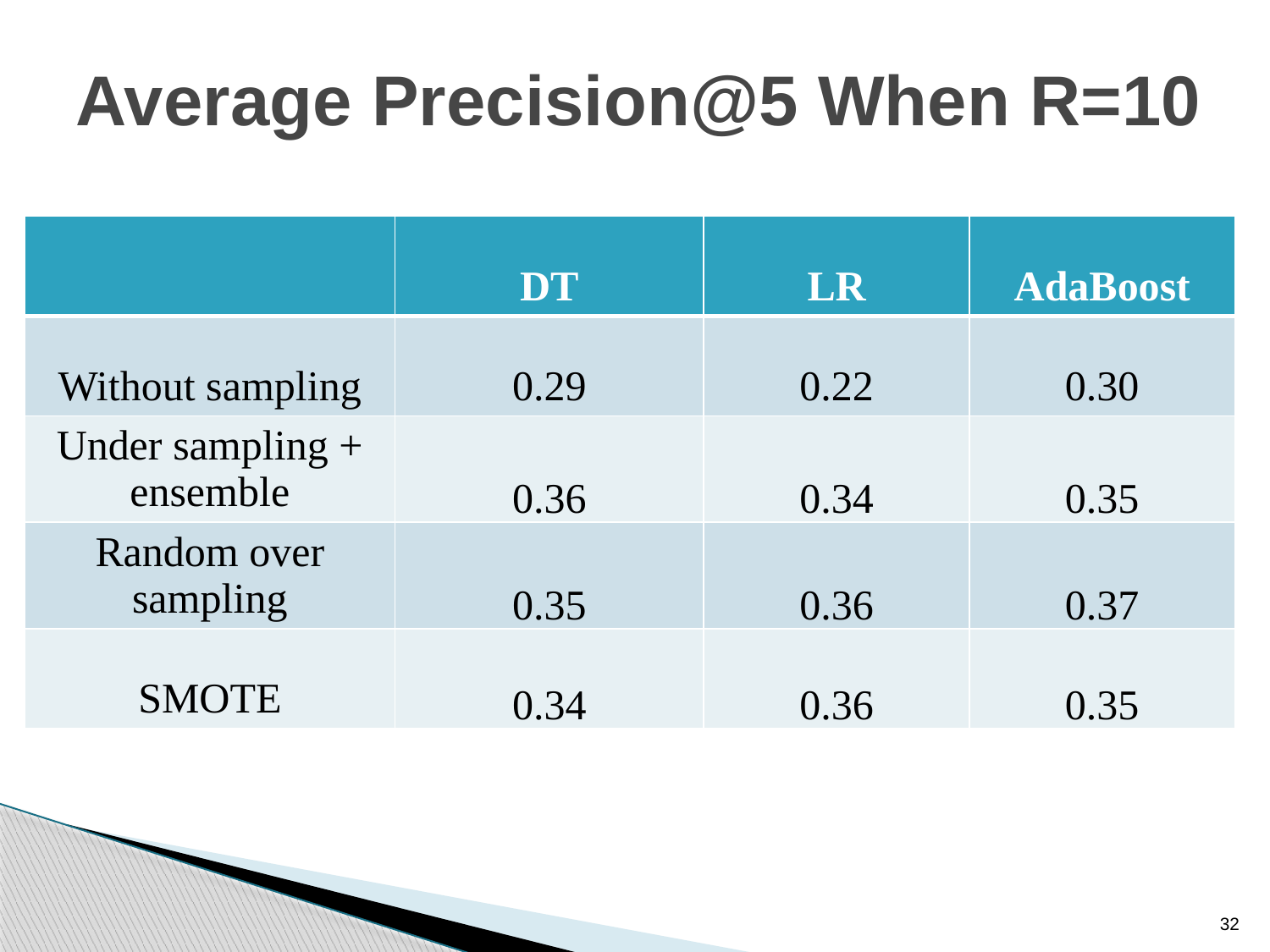

# Average Precision@5 When R=10
|  | DT | LR | AdaBoost |
| --- | --- | --- | --- |
| Without sampling | 0.29 | 0.22 | 0.30 |
| Under sampling + ensemble | 0.36 | 0.34 | 0.35 |
| Random over sampling | 0.35 | 0.36 | 0.37 |
| SMOTE | 0.34 | 0.36 | 0.35 |
32